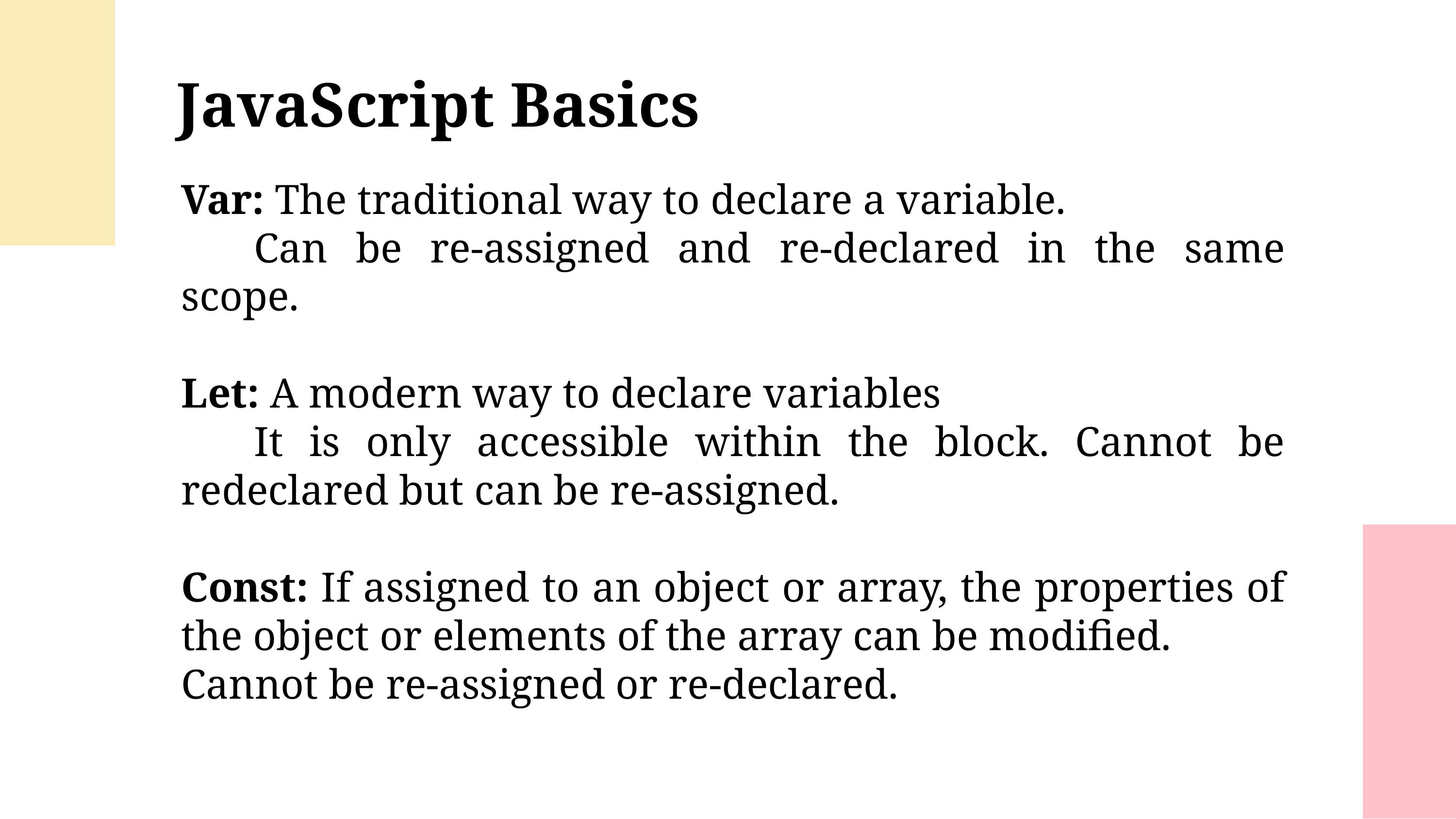

JavaScript Basics
Var: The traditional way to declare a variable.
	Can be re-assigned and re-declared in the same scope.

Let: A modern way to declare variables
	It is only accessible within the block. Cannot be redeclared but can be re-assigned.

Const: If assigned to an object or array, the properties of the object or elements of the array can be modified.
Cannot be re-assigned or re-declared.